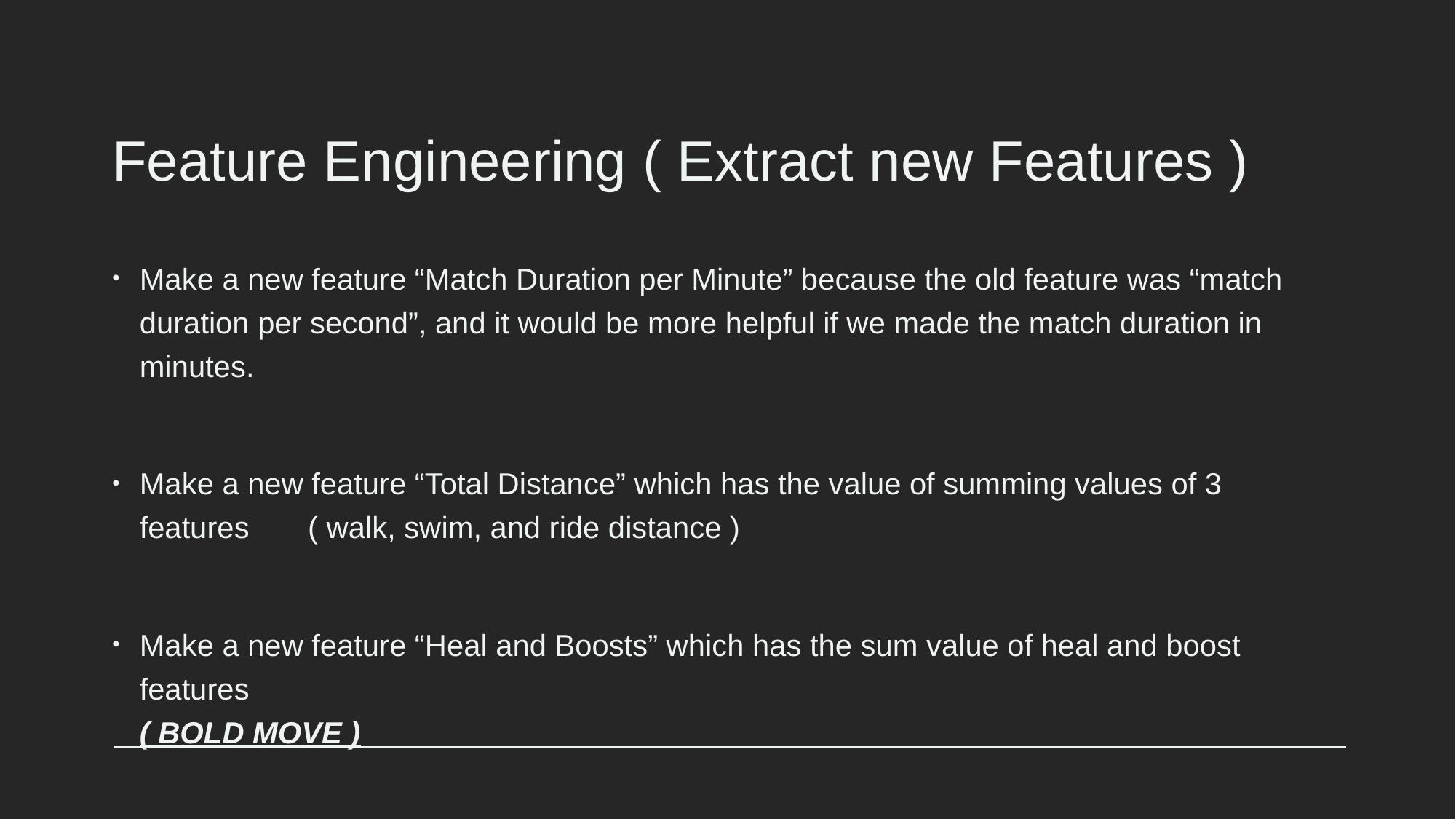

# Feature Engineering ( Extract new Features )
Make a new feature “Match Duration per Minute” because the old feature was “match duration per second”, and it would be more helpful if we made the match duration in minutes.

Make a new feature “Total Distance” which has the value of summing values of 3 features       ( walk, swim, and ride distance )

Make a new feature “Heal and Boosts” which has the sum value of heal and boost features
( BOLD MOVE )